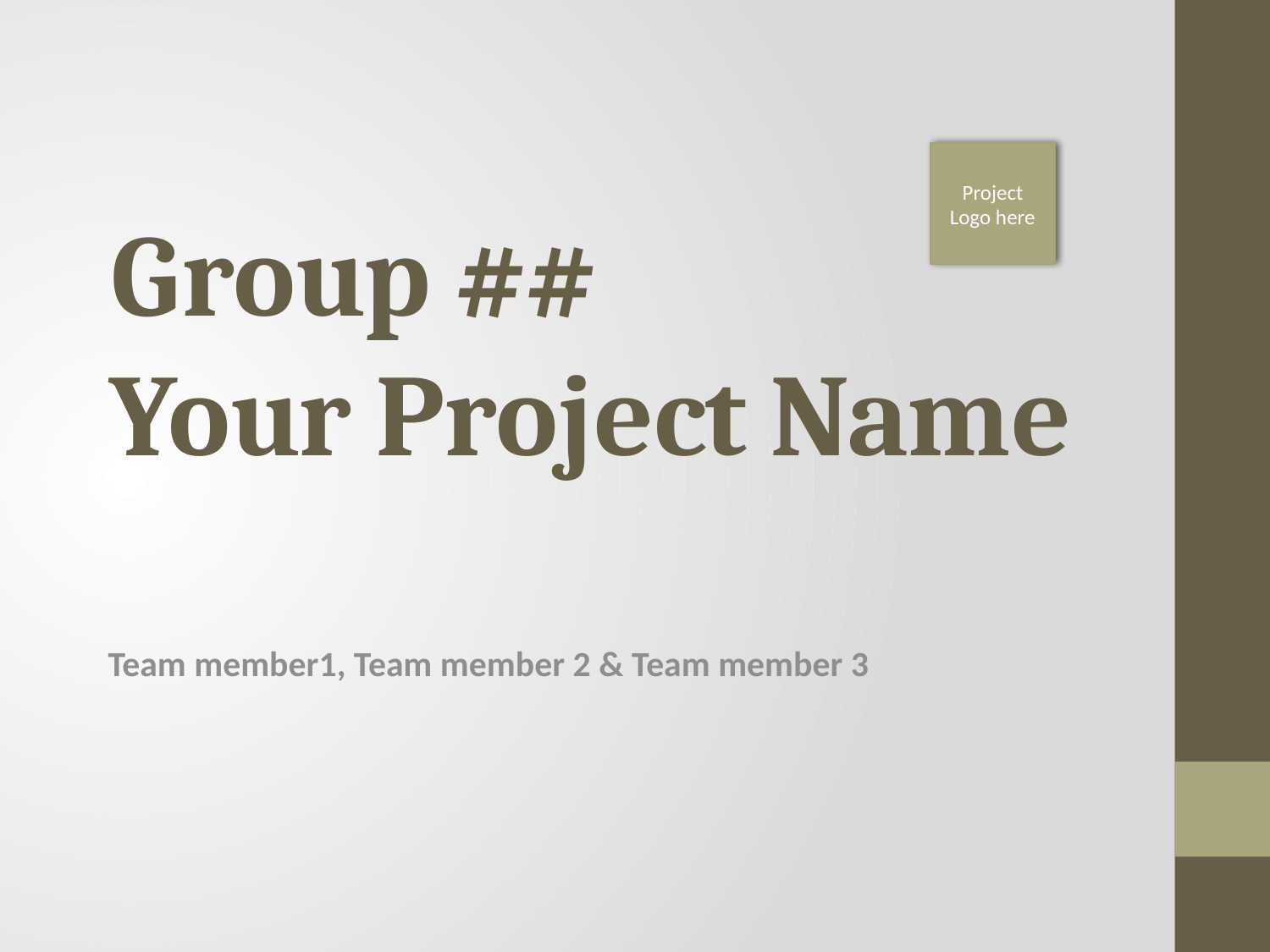

Project Logo here
# Group ## Your Project Name
Team member1, Team member 2 & Team member 3